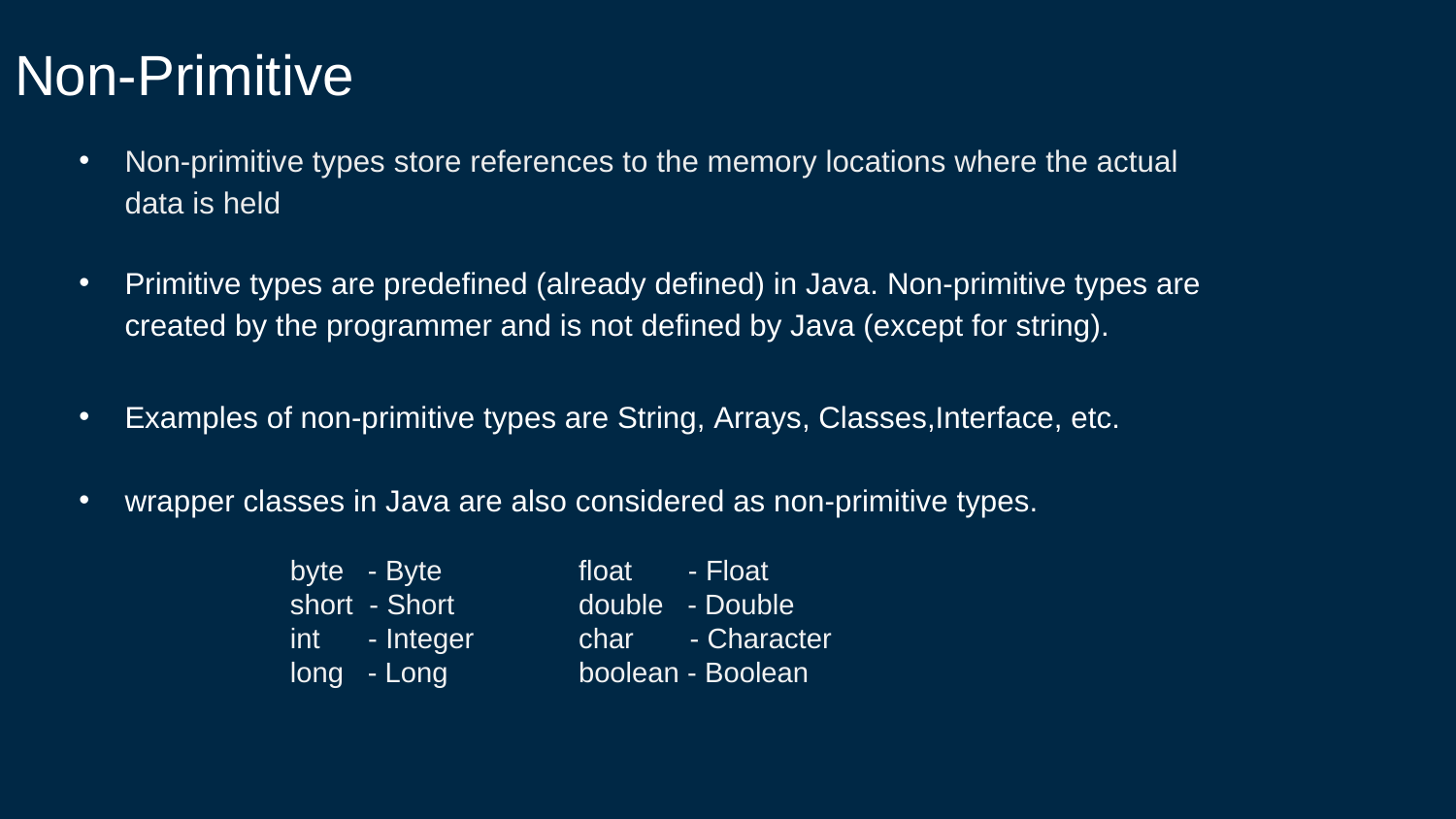

Non-Primitive
Non-primitive types store references to the memory locations where the actual data is held

Primitive types are predefined (already defined) in Java. Non-primitive types are created by the programmer and is not defined by Java (except for string).

Examples of non-primitive types are String, Arrays, Classes,Interface, etc.

wrapper classes in Java are also considered as non-primitive types.
byte   - Byte
short  - Short
int      - Integer
long   - Long
float       - Float
double   - Double
char       - Character
boolean - Boolean